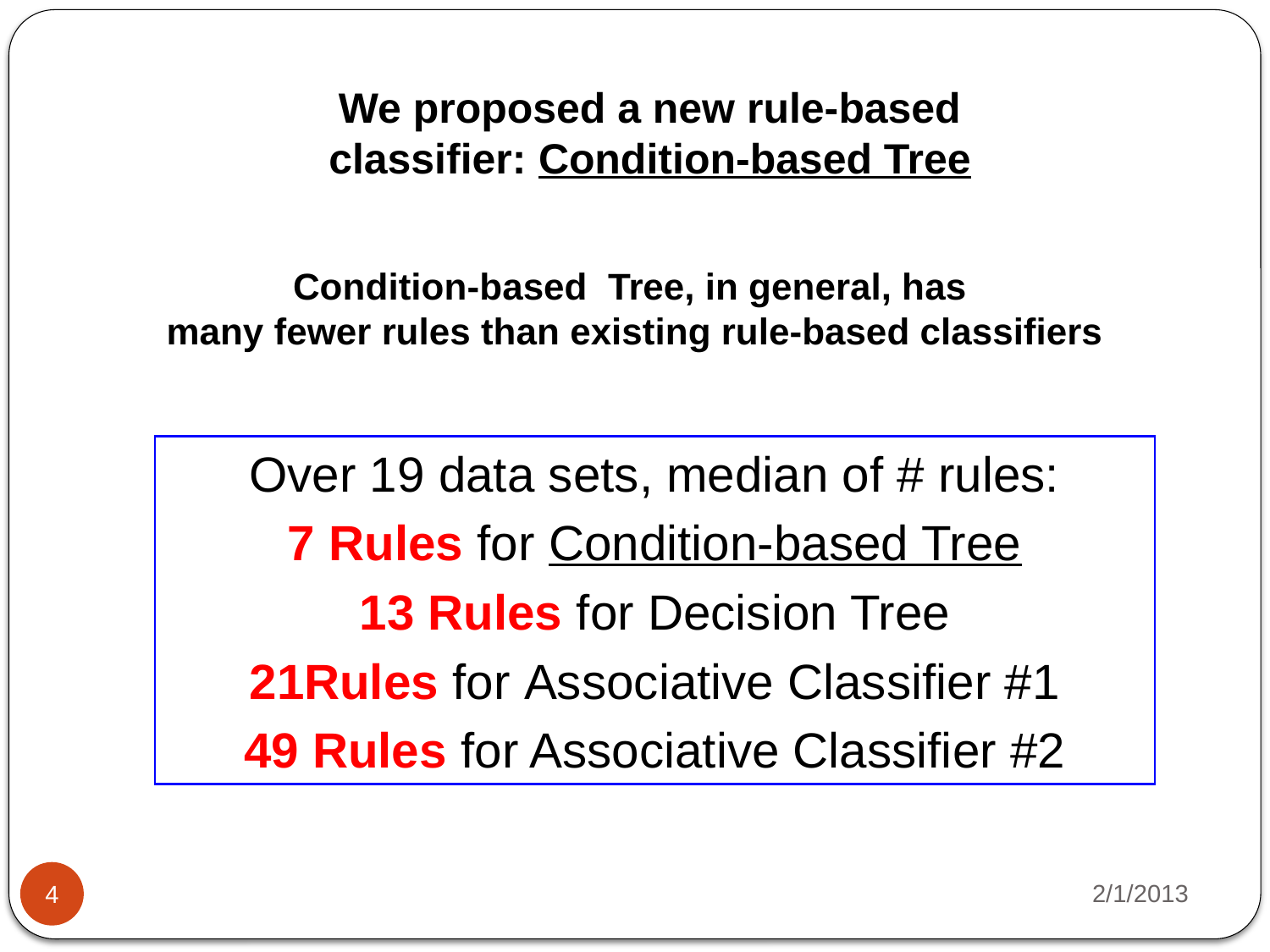

We proposed a new rule-based classifier: Condition-based Tree
# Condition-based  Tree, in general, has many fewer rules than existing rule-based classifiers
Over 19 data sets, median of # rules:
7 Rules for Condition-based Tree
13 Rules for Decision Tree
21Rules for Associative Classifier #1
49 Rules for Associative Classifier #2
2/1/2013
4